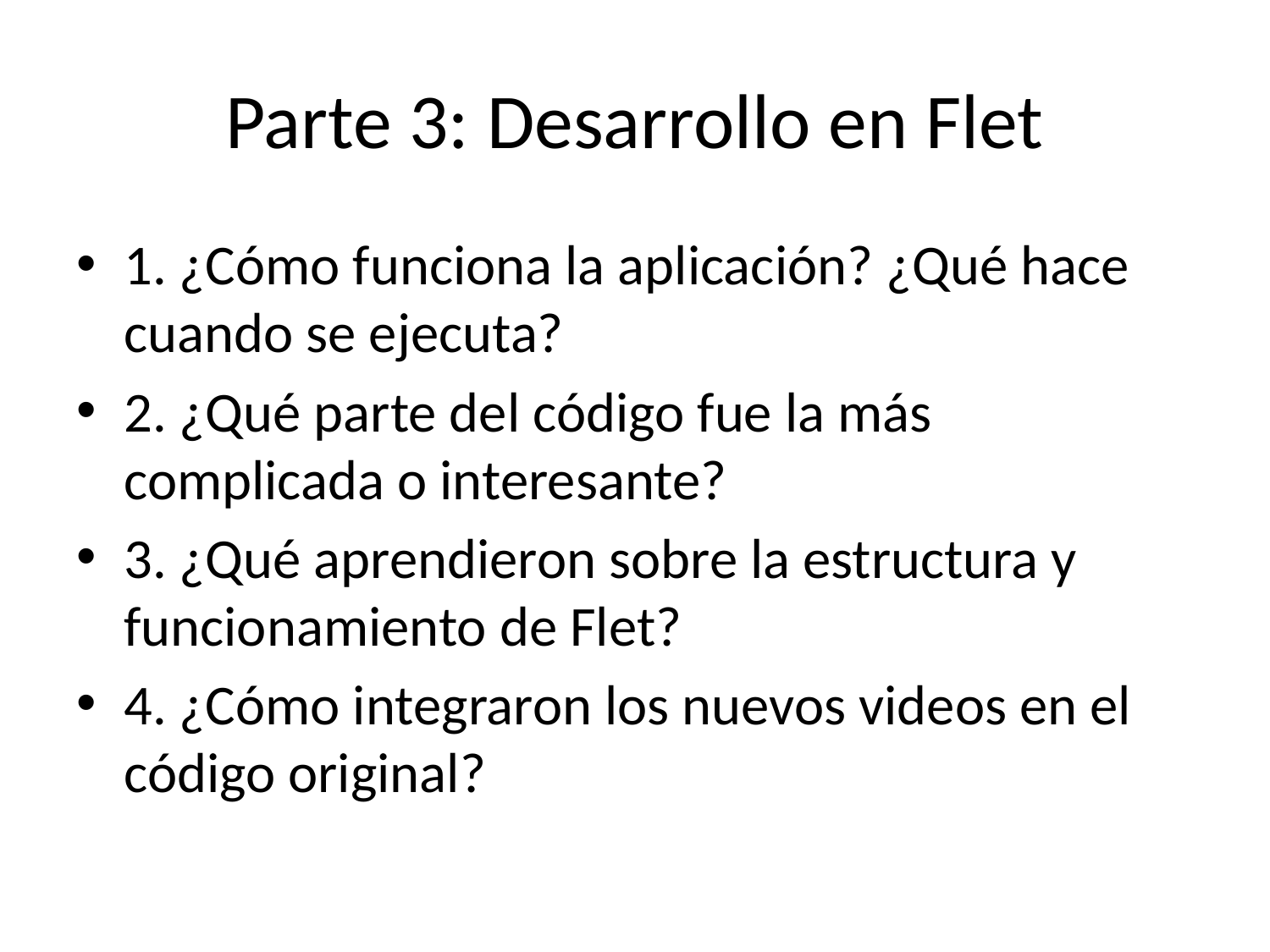

# Parte 3: Desarrollo en Flet
1. ¿Cómo funciona la aplicación? ¿Qué hace cuando se ejecuta?
2. ¿Qué parte del código fue la más complicada o interesante?
3. ¿Qué aprendieron sobre la estructura y funcionamiento de Flet?
4. ¿Cómo integraron los nuevos videos en el código original?